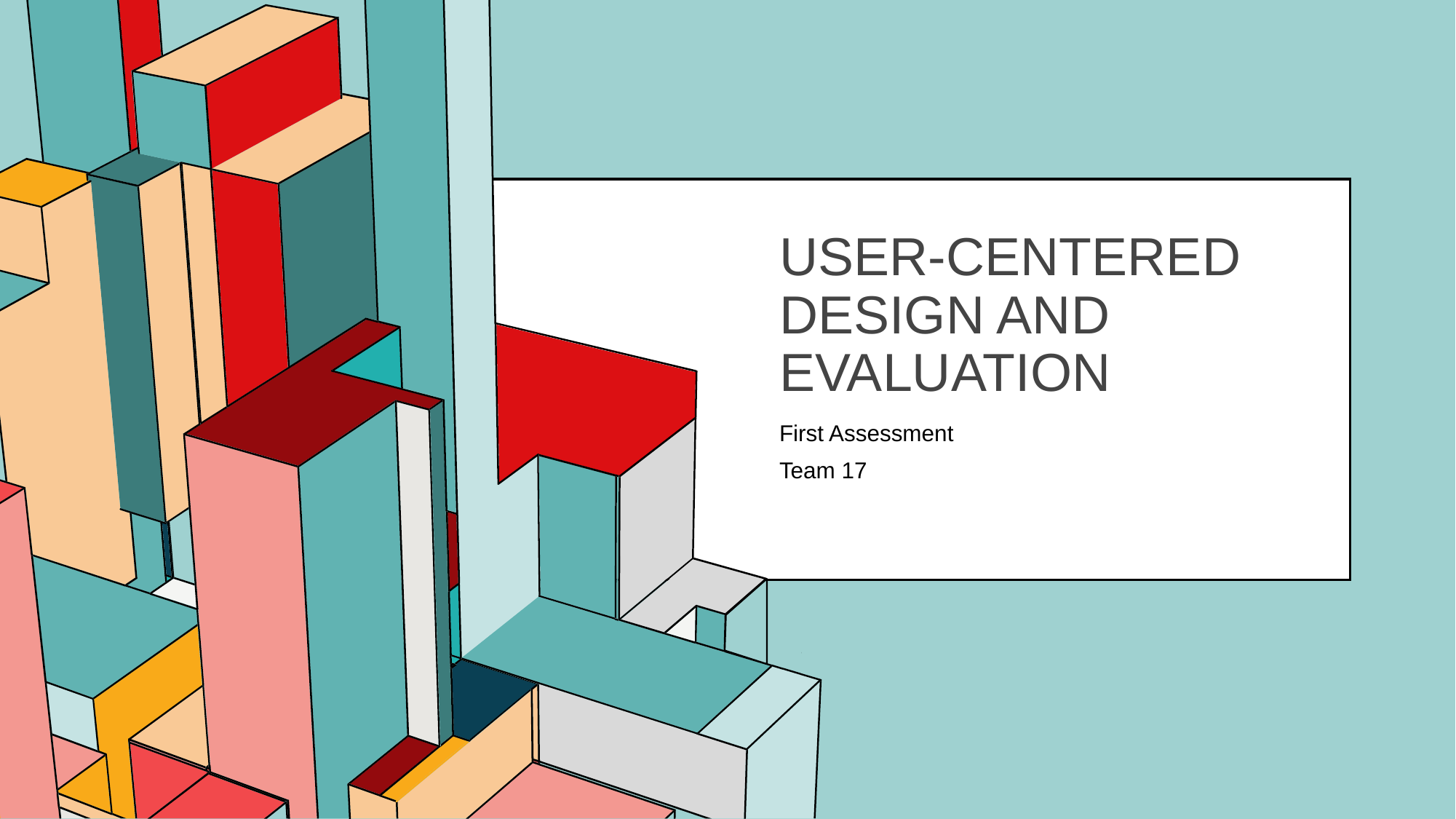

# User-Centered Design and Evaluation
First Assessment
Team 17